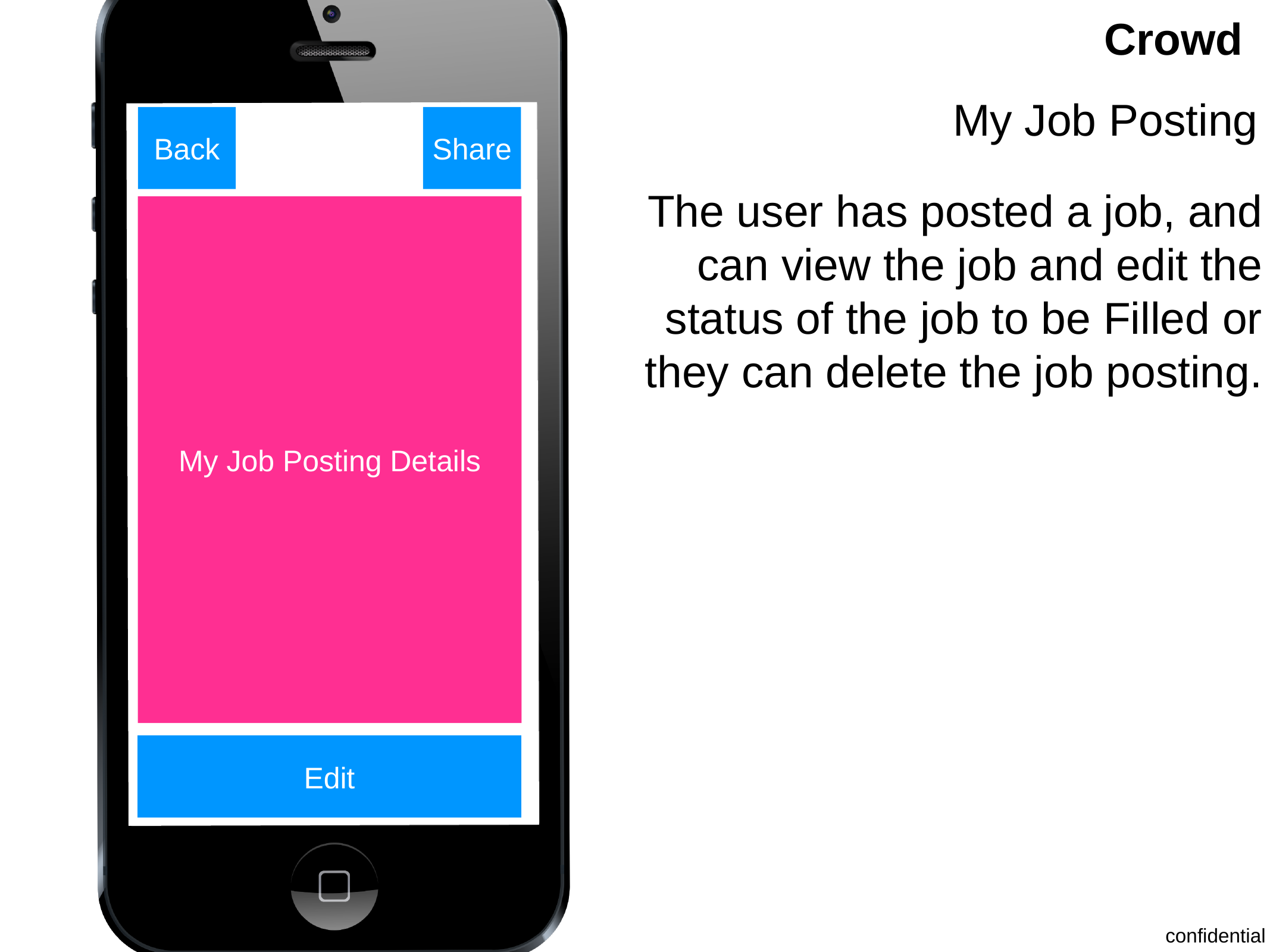

My Job Posting
Back
Share
The user has posted a job, and can view the job and edit the status of the job to be Filled or they can delete the job posting.
My Job Posting Details
Edit